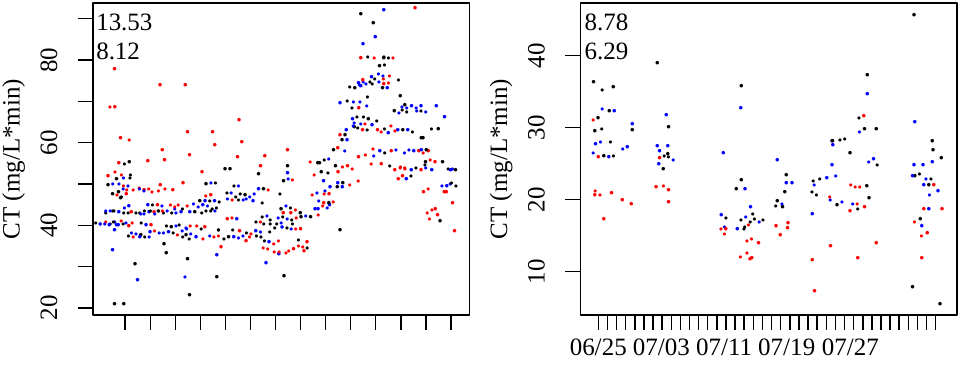

●
●
# 13.53
8.12
8.78
6.29
●
●   ●

● ●●
●●

●
●
●
●
●
● ● ● ●
40
80
●●●
●●
●

●
● ●● ● ●
●
●● ●●●●
●●
●
●●● ● ● ●●
CT (mg/L*min)
CT (mg/L*min)
●
●
●
●
●
●
● ● ● ● ●
●●●●● ●
●●
● ● ●
●
●● ●● ●●●
●
●●
●
●
●● ●●
●
●
● ●● ●●
30
●
●
●●
● ●
● ●●●●
● ●
●
●
● ● ●
●
●
●
●
● ●
●●

60
● ●●
●
●
● ● ● ●●●●
●●
●● ●
●●
●
●
●●
● ●

●
●
●
●
●
● ●● ●● ●●●●●●
●
●
●●
●
●
●
●
●
●
●●●●
●
●● ●●
● ● ●
●
●
●
●
●●
●
●●● ●
●●
● ●●●●
● ●
●
●
●	●
●
● ●●●
●
●
●
● ●
● ●
●● ●● ● ●
● ● ● ●
●●
●●●
● ● ● ●
●
● ● ●●
●
● ● ● ●
●● ●●●● ●●
● ●
● ● ●
●
●●
●
●●●
●
●●●
●	●
●● ●
● ●
●●● ●●
●● ●●●	●
●
● ●
●	●●● ●
●●●●
●
● ●
●
●● ●●
●●●
●●● ● ● ● ●
●
●
●● ●
●● ●
●●●●
●● ●●
●● ●●●●●●● ●
●
●
20
●●     ●	●
●
●●
●●●●● ●● ●● ● ● ●
●● ● ● ●●
●
●
● ●●● ●● ●●●●●● ●
●●●●
●
● ●● ●●
●●●● ●● ●●● ●●●●●●
● ●
● ●
●
●●● ●●●●
●● ●
●
●

●● ● ●●● ● ●● ●●●●●● ●● ●●●●
● ●●●
●●
●● ●● ● ●
●
● ●
●● ● ●●●●●●●● ●
●
●●
●●●
●●● ●
40
●
●●●     ●●●                               ●●●●● ●●● ● ●●●	●● ● ● ●● ●
●
●●● ● ●● ●● ●
●● ● ●●
● ●●●●●●
●
●
●
●● ● ● ●●● ● ●
●●●●●●●●●
●●

●
●         ●	●
●	●
●● ●
●
●
●
●● ●●●	● ● ● ● ●●● ●●●●● ● ●●
●●●	●●
●
●
●●●● ● ●
●
●
● ●●●●●
●
●
●
●
●
● ●●
●● ●● ●
●
●
●
●
●
●
●
●
10
●	●

●
●
●
20
● ●
●

06/25 07/03 07/11 07/19 07/27